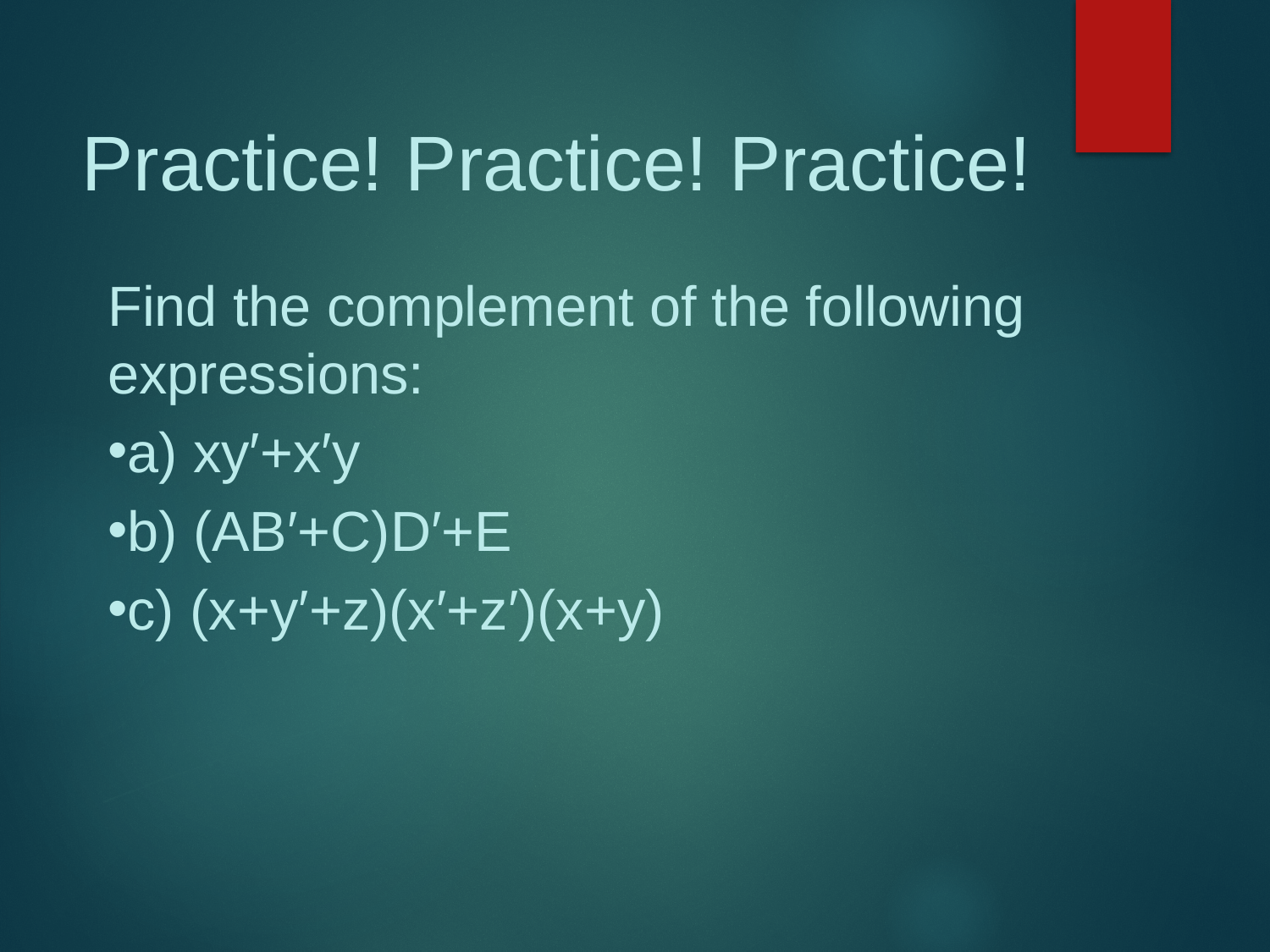

# Practice! Practice! Practice!
Find the complement of the following expressions:
a) xy′+x′y
b) (AB′+C)D′+E
c) (x+y′+z)(x′+z′)(x+y)